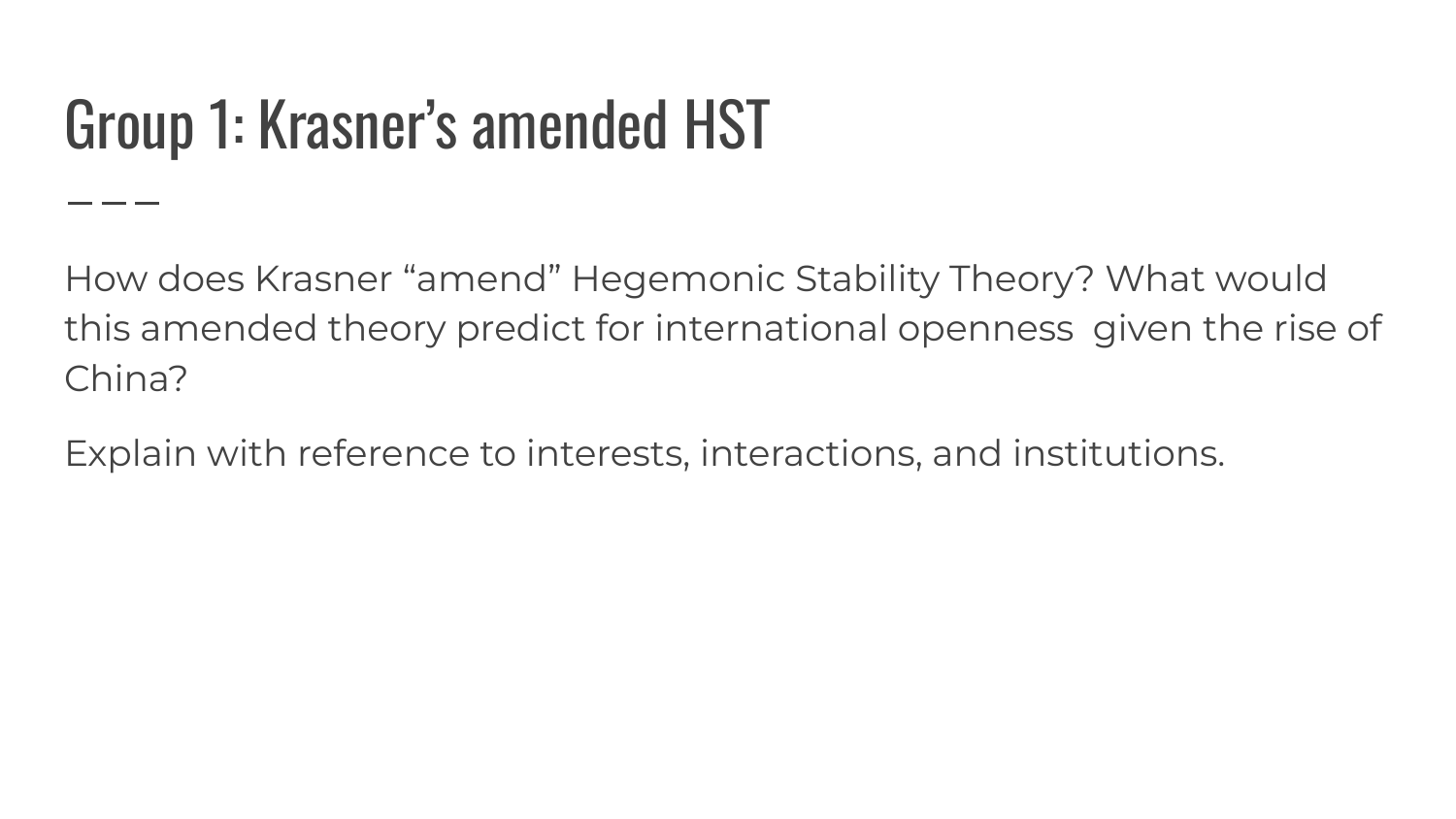

# Group 1: Krasner’s amended HST
How does Krasner “amend” Hegemonic Stability Theory? What would this amended theory predict for international openness  given the rise of China?
Explain with reference to interests, interactions, and institutions.